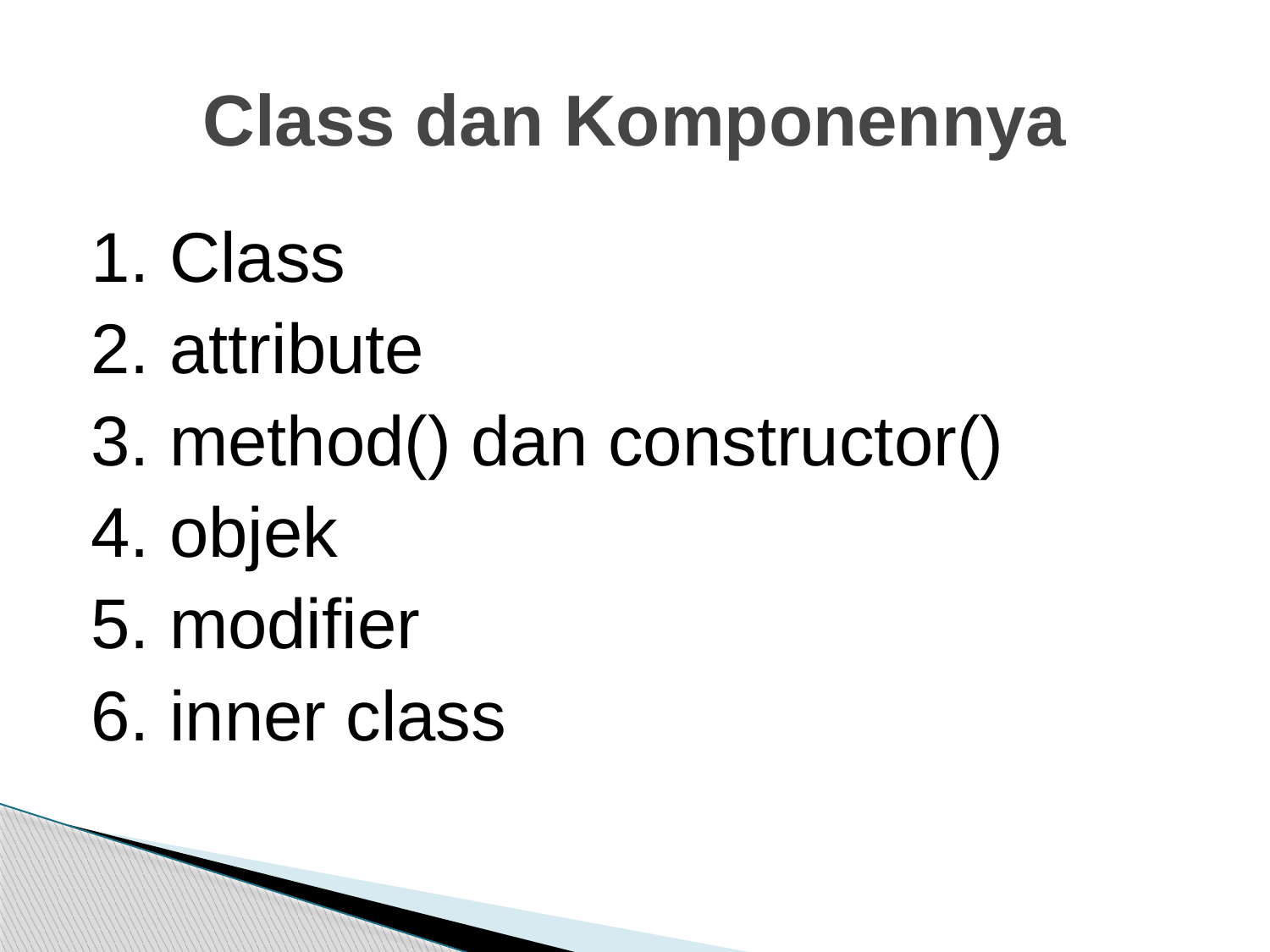

# Class dan Komponennya
1. Class
2. attribute
3. method() dan constructor()
4. objek
5. modifier
6. inner class